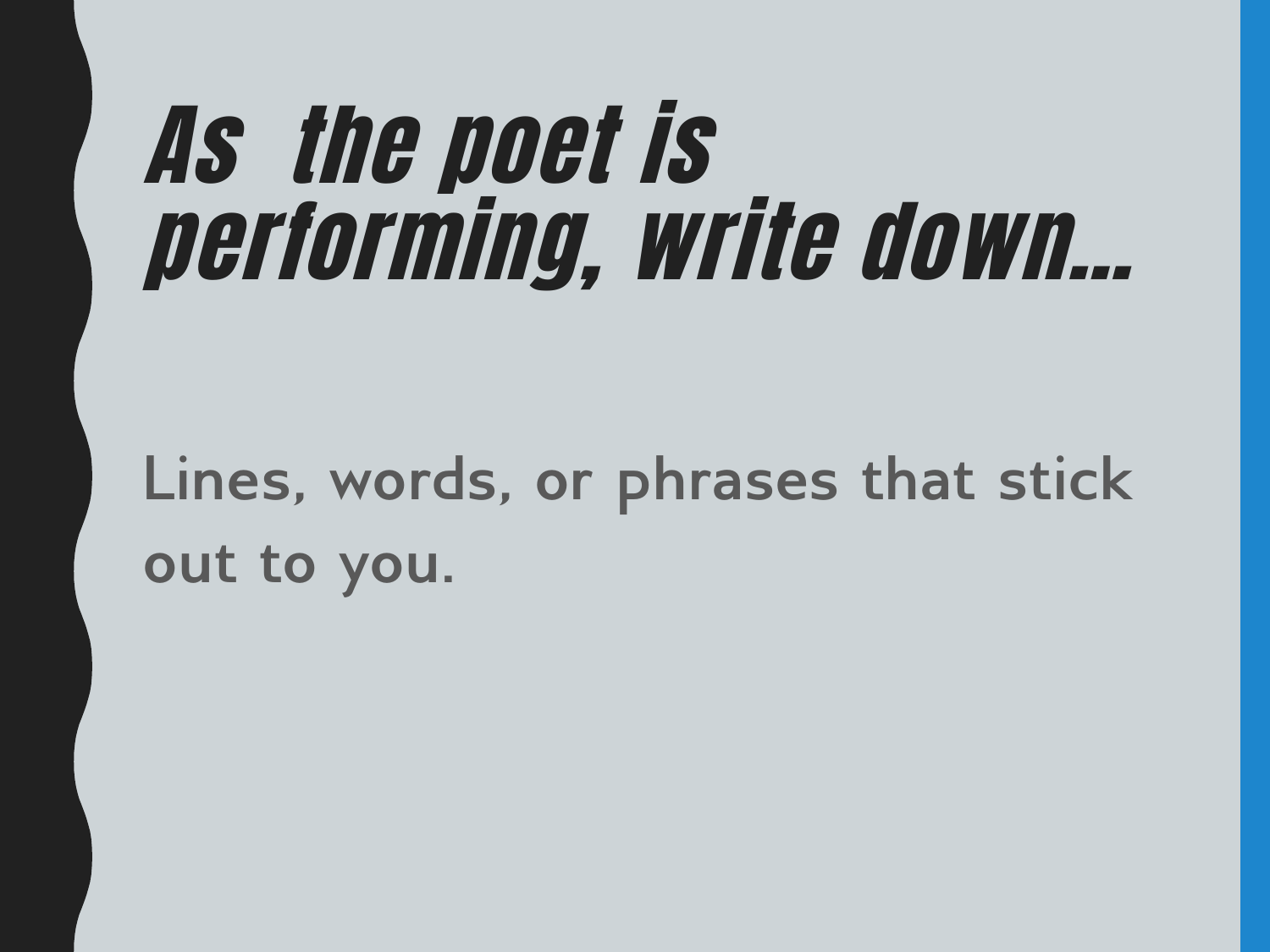

# As  the poet is performing, write down…
Lines, words, or phrases that stick out to you.